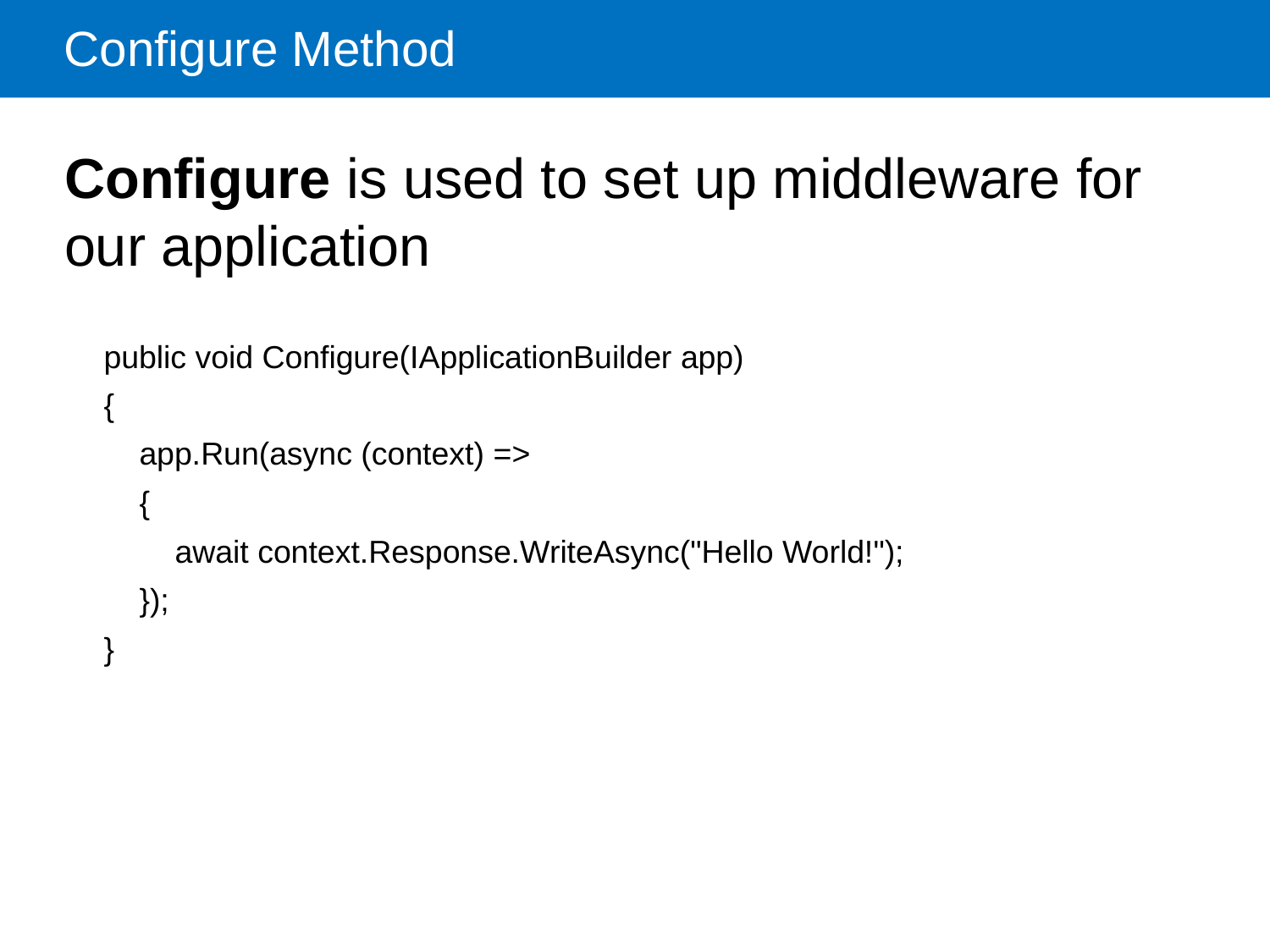

# Configure Method
Configure is used to set up middleware for our application

public void Configure(IApplicationBuilder app)
{
    app.Run(async (context) =>
    {
        await context.Response.WriteAsync("Hello World!");
    });
}